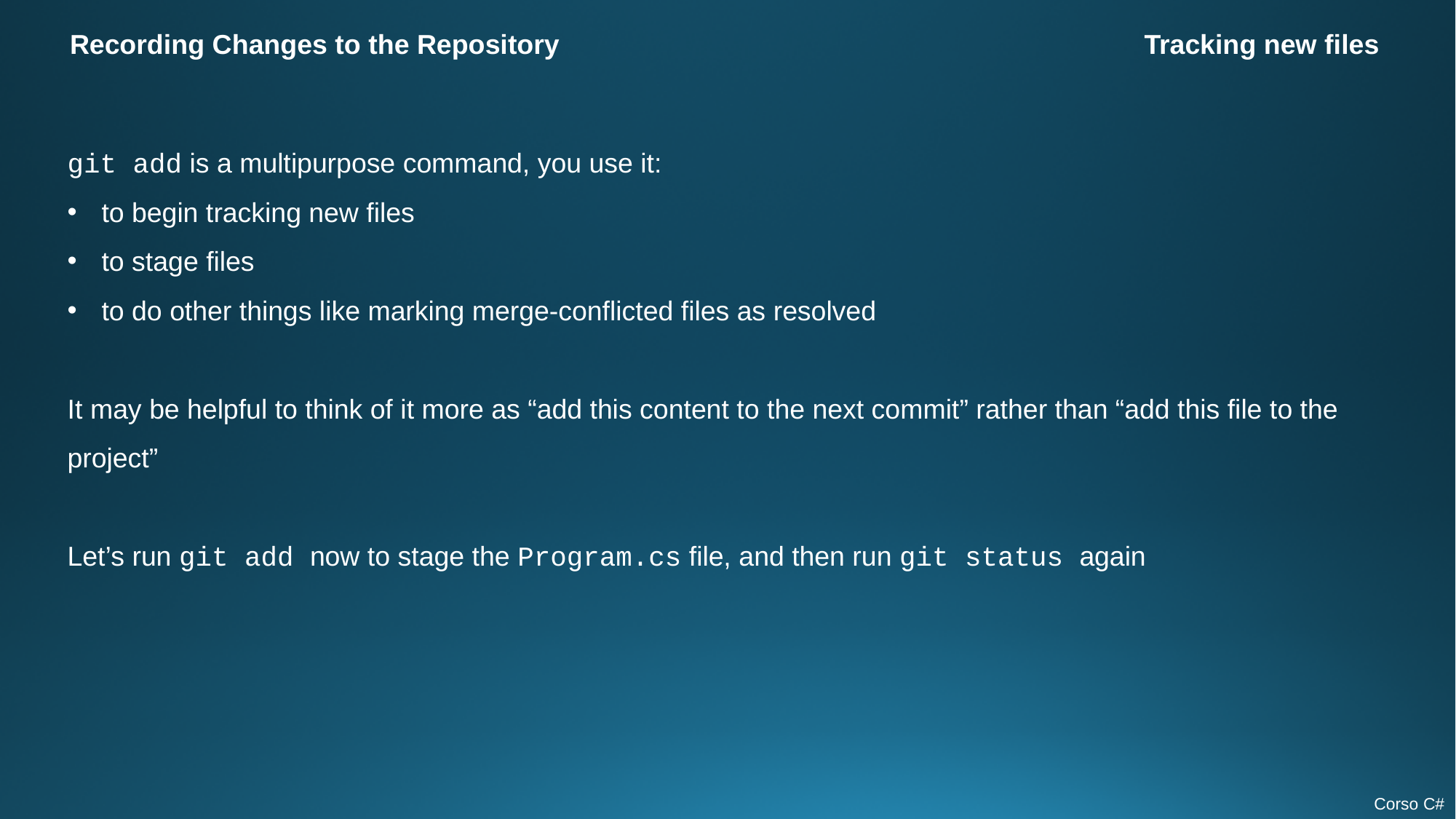

Recording Changes to the Repository
Tracking new files
git add is a multipurpose command, you use it:
to begin tracking new files
to stage files
to do other things like marking merge-conflicted files as resolved

It may be helpful to think of it more as “add this content to the next commit” rather than “add this file to the project”

Let’s run git add now to stage the Program.cs file, and then run git status again
Corso C#